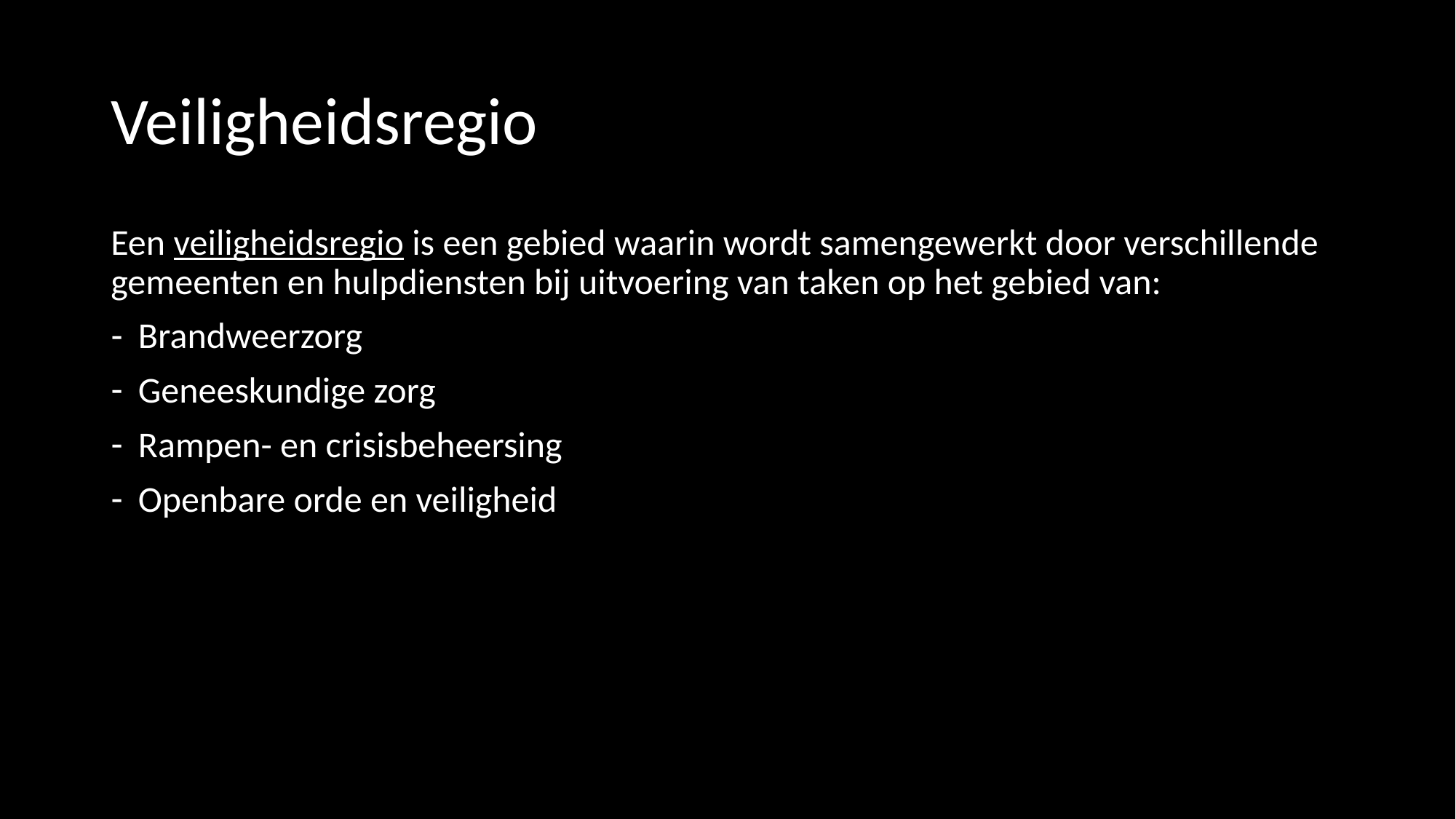

# Veiligheidsregio
Een veiligheidsregio is een gebied waarin wordt samengewerkt door verschillende gemeenten en hulpdiensten bij uitvoering van taken op het gebied van:
Brandweerzorg
Geneeskundige zorg
Rampen- en crisisbeheersing
Openbare orde en veiligheid